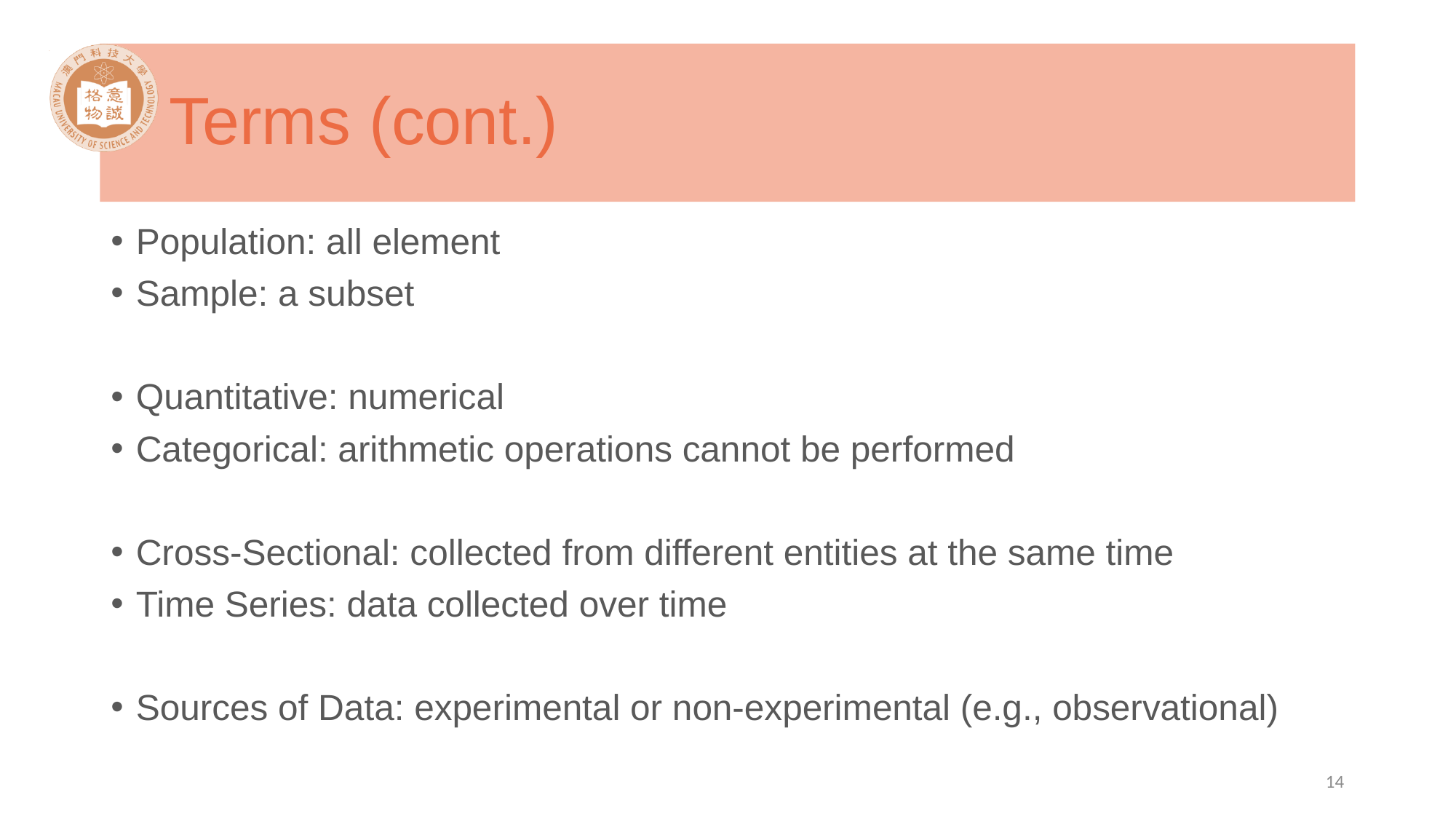

# Terms (cont.)
Population: all element
Sample: a subset

Quantitative: numerical
Categorical: arithmetic operations cannot be performed

Cross-Sectional: collected from different entities at the same time
Time Series: data collected over time

Sources of Data: experimental or non-experimental (e.g., observational)

14